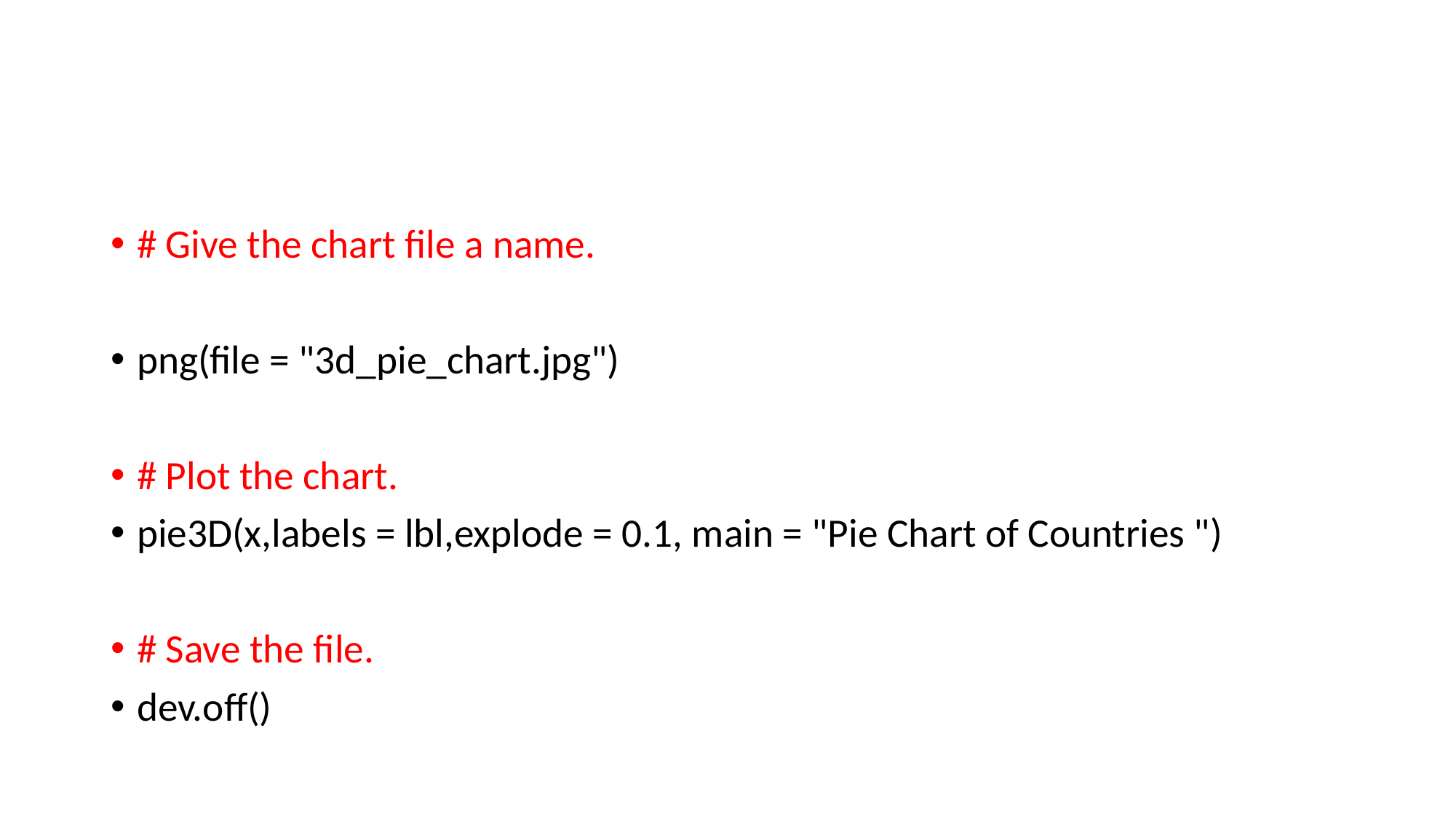

#
# Give the chart file a name.

png(file = "3d_pie_chart.jpg")

# Plot the chart.
pie3D(x,labels = lbl,explode = 0.1, main = "Pie Chart of Countries ")

# Save the file.
dev.off()